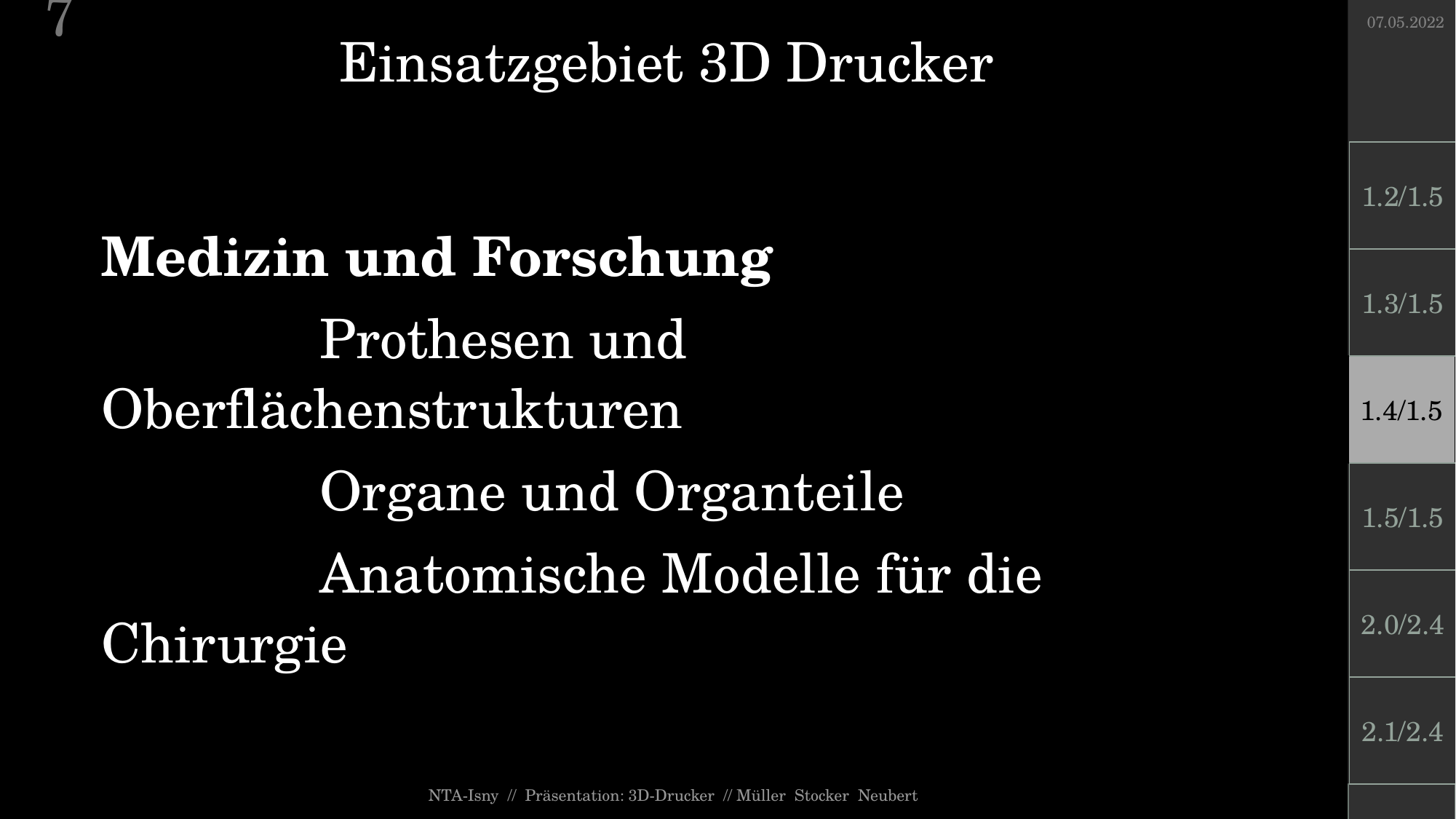

07.05.2022
7
Einsatzgebiet 3D Drucker
1.2/1.5
Medizin und Forschung
		Prothesen und Oberflächenstrukturen
		Organe und Organteile
		Anatomische Modelle für die Chirurgie
1.3/1.5
1.4/1.5
1.5/1.5
2.0/2.4
2.1/2.4
NTA-Isny  //  Präsentation: 3D-Drucker  // Müller  Stocker  Neubert